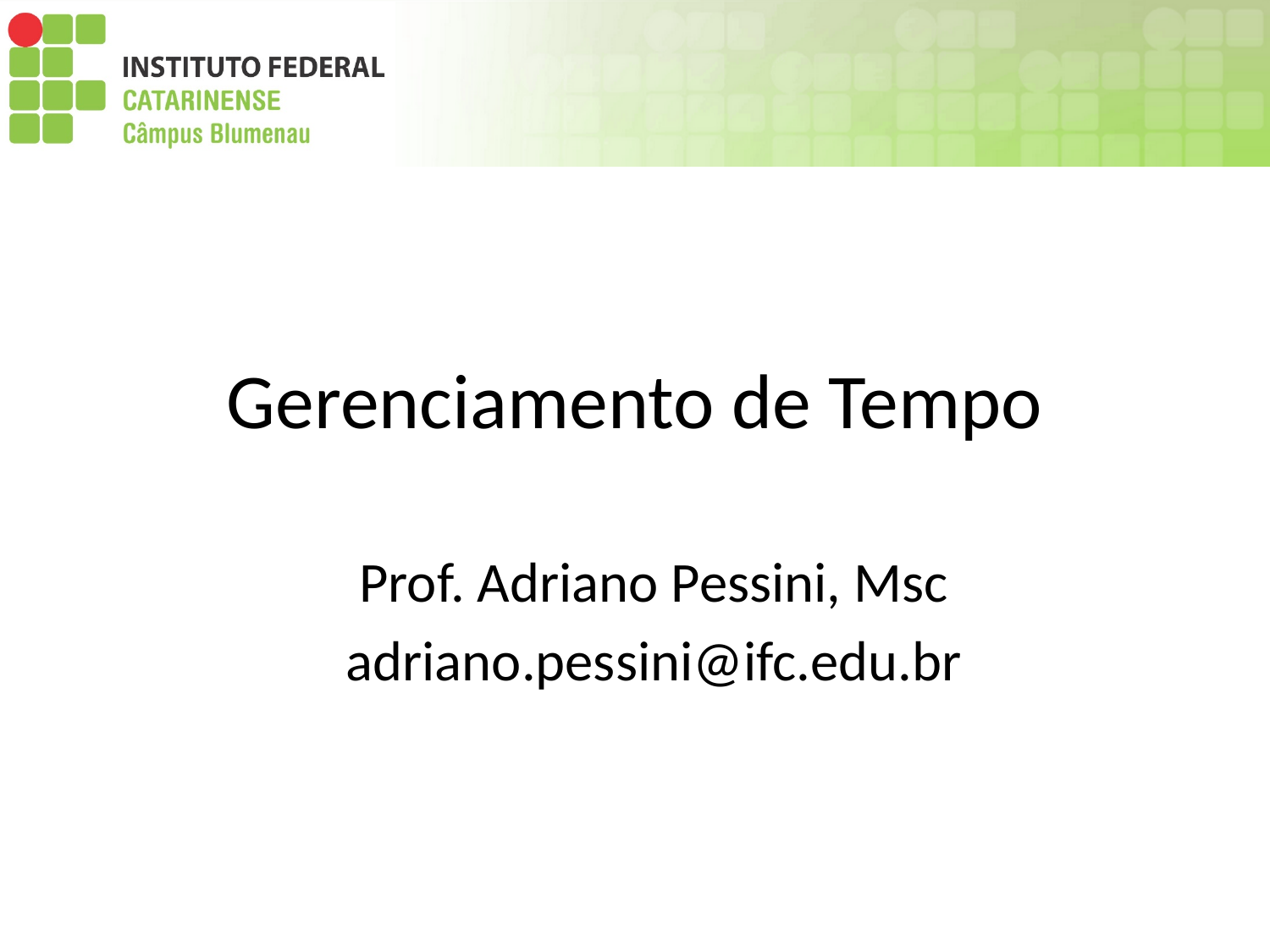

# Gerenciamento de Tempo
Prof. Adriano Pessini, Msc
adriano.pessini@ifc.edu.br